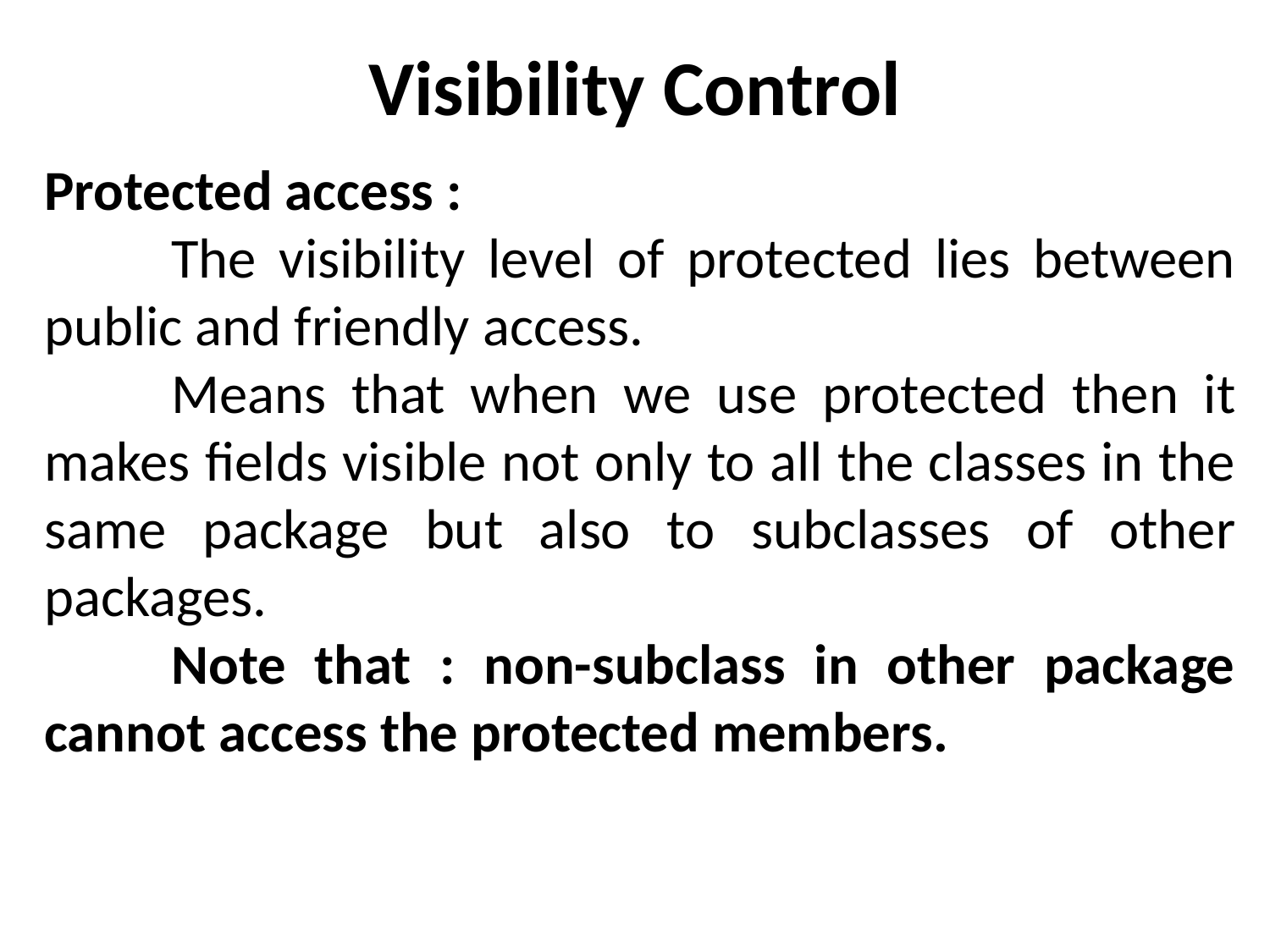

# Visibility Control
Protected access :
	The visibility level of protected lies between public and friendly access.
	Means that when we use protected then it makes fields visible not only to all the classes in the same package but also to subclasses of other packages.
	Note that : non-subclass in other package cannot access the protected members.